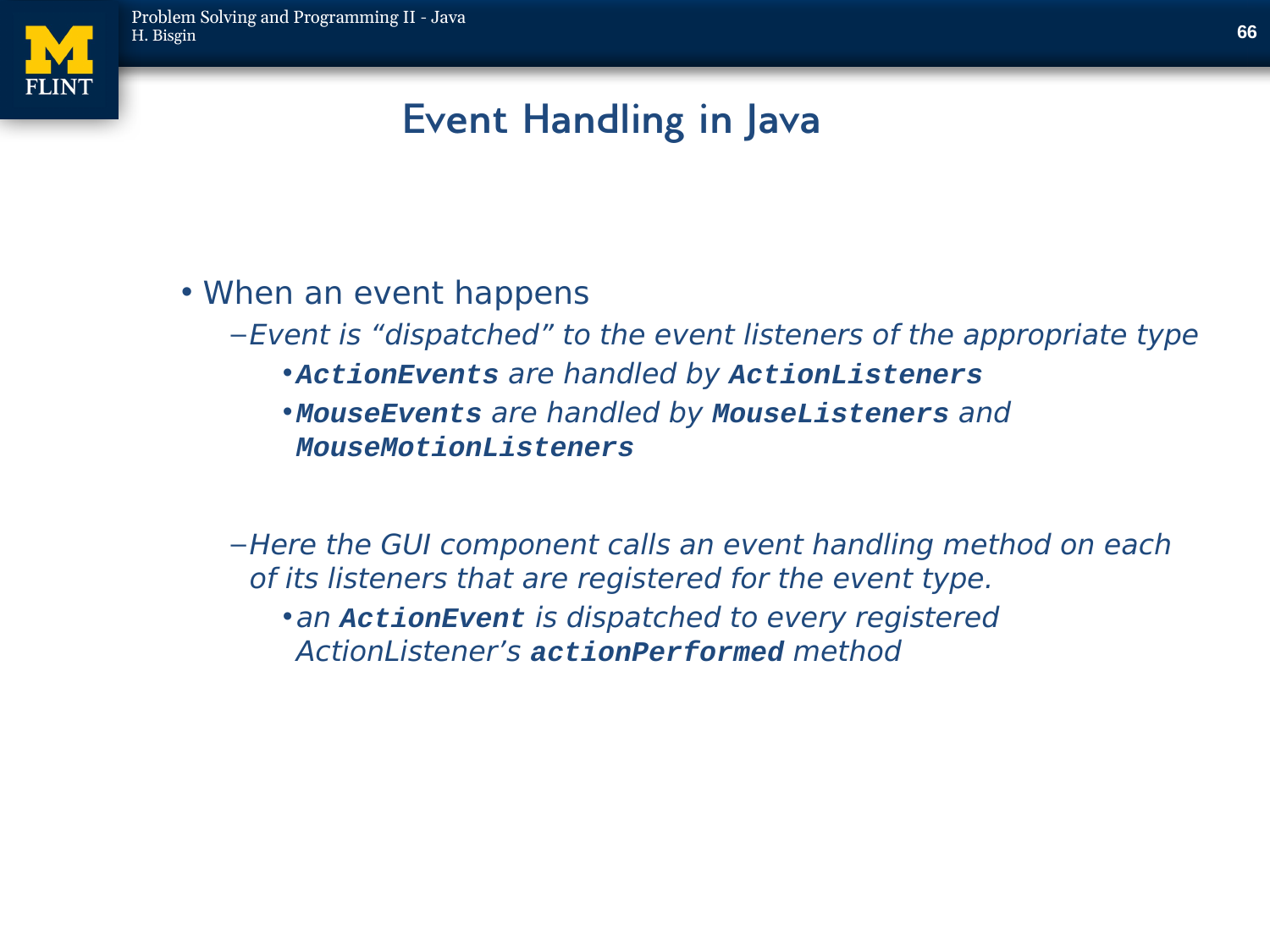

66
# Event Handling in Java
When an event happens
Event is “dispatched” to the event listeners of the appropriate type
ActionEvents are handled by ActionListeners
MouseEvents are handled by MouseListeners and MouseMotionListeners

Here the GUI component calls an event handling method on each of its listeners that are registered for the event type.
an ActionEvent is dispatched to every registered ActionListener’s actionPerformed method